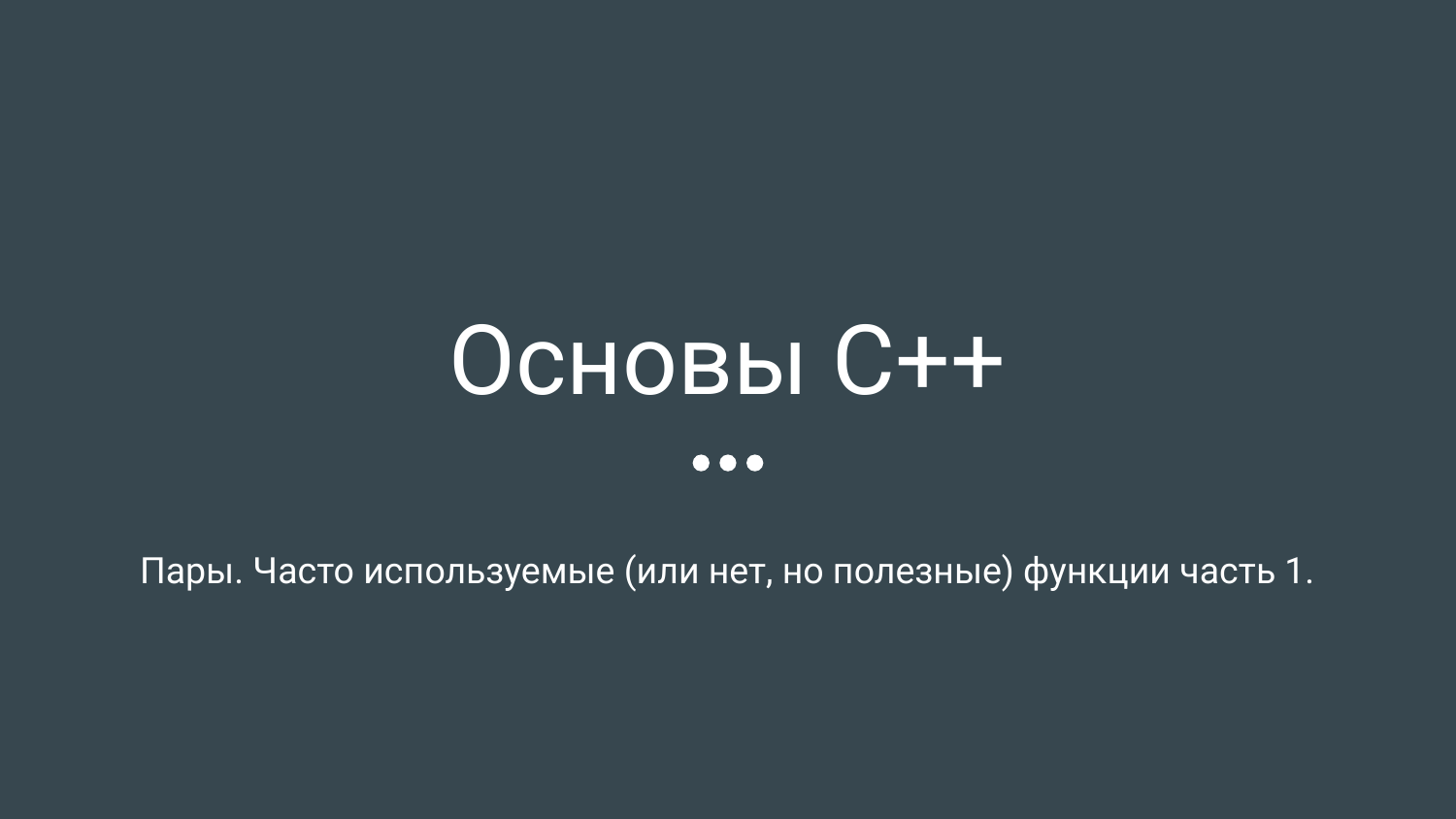

# Основы C++
Пары. Часто используемые (или нет, но полезные) функции часть 1.